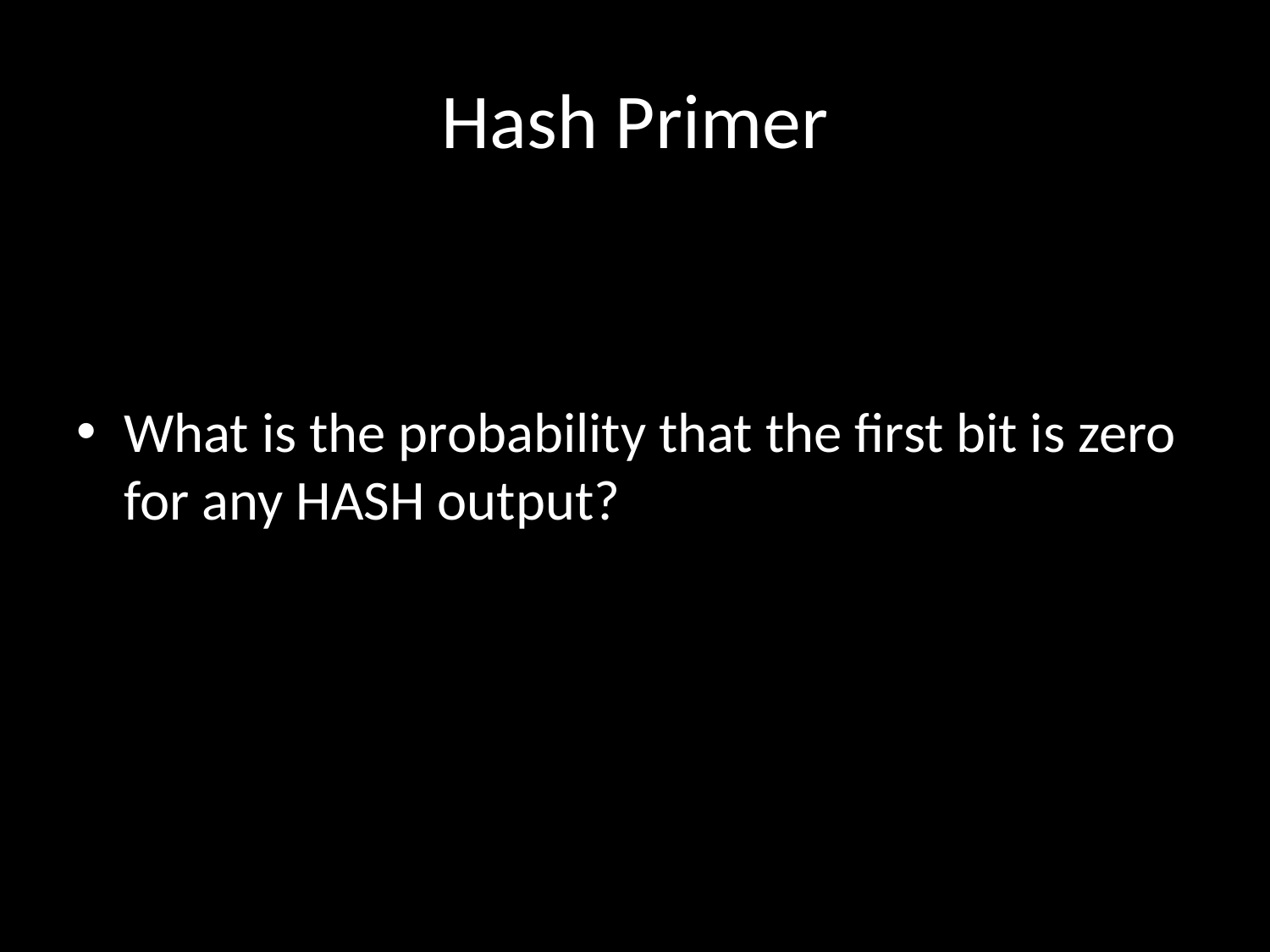

# Hash Primer
What is the probability that the first bit is zero for any HASH output?